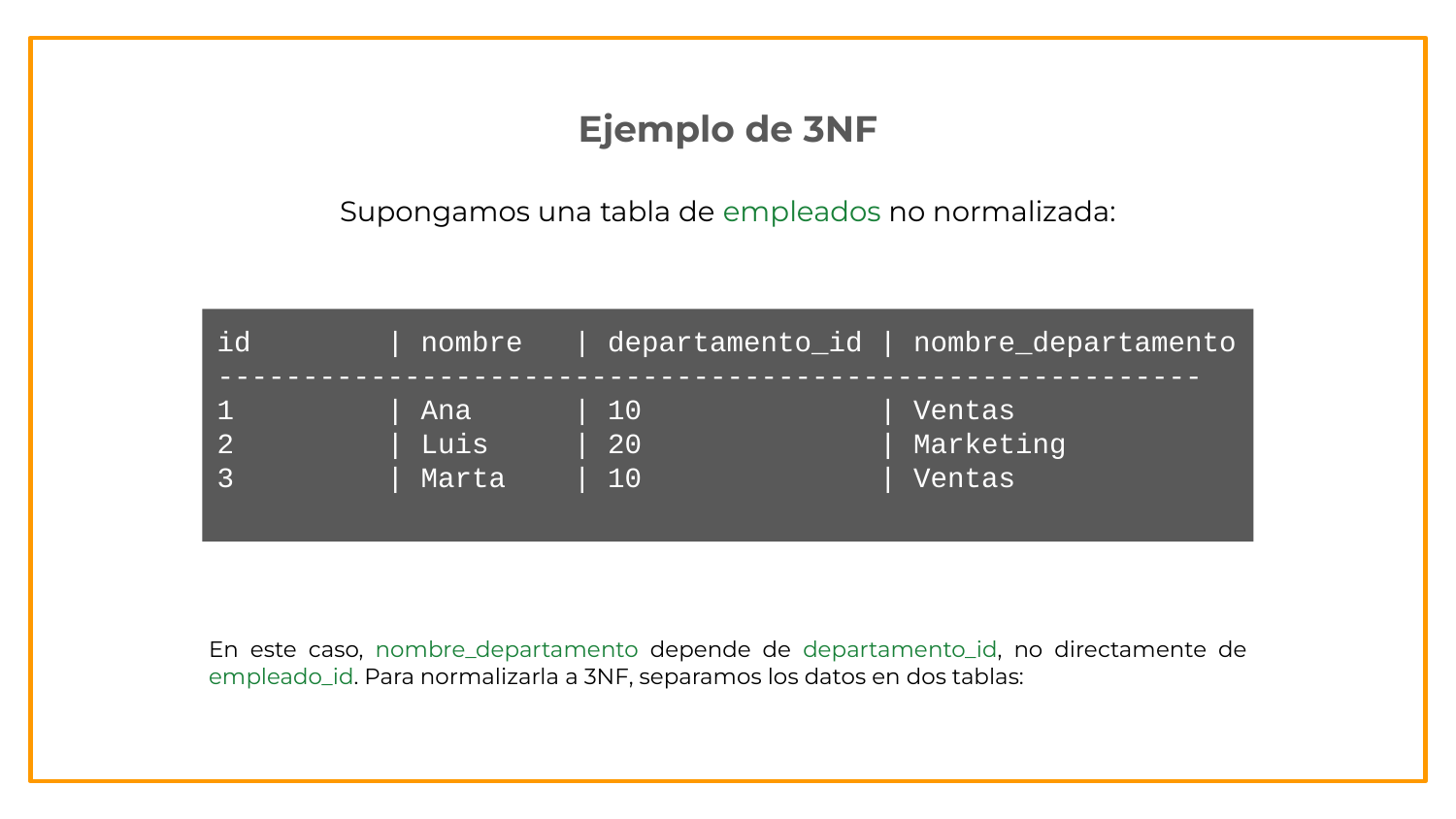

Ejemplo de 3NF
Supongamos una tabla de empleados no normalizada:
id        | nombre   | departamento_id | nombre_departamento
----------------------------------------------------------
1         | Ana      | 10              | Ventas
2         | Luis     | 20              | Marketing
3         | Marta    | 10              | Ventas

En este caso, nombre_departamento depende de departamento_id, no directamente de empleado_id. Para normalizarla a 3NF, separamos los datos en dos tablas: